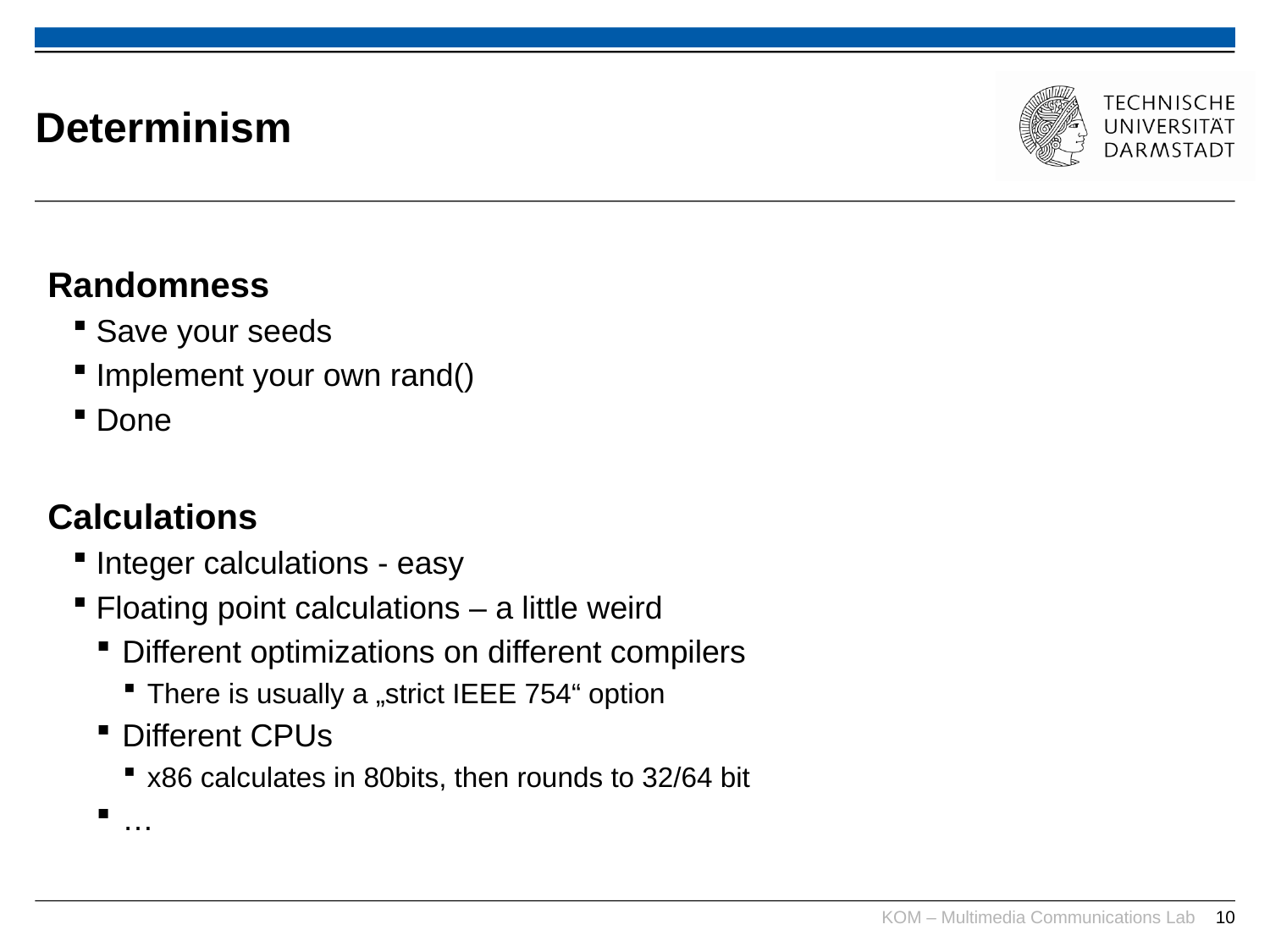

# Determinism

Randomness
Save your seeds
Implement your own rand()
Done

Calculations
Integer calculations - easy
Floating point calculations – a little weird
Different optimizations on different compilers
There is usually a „strict IEEE 754“ option
Different CPUs
x86 calculates in 80bits, then rounds to 32/64 bit
…